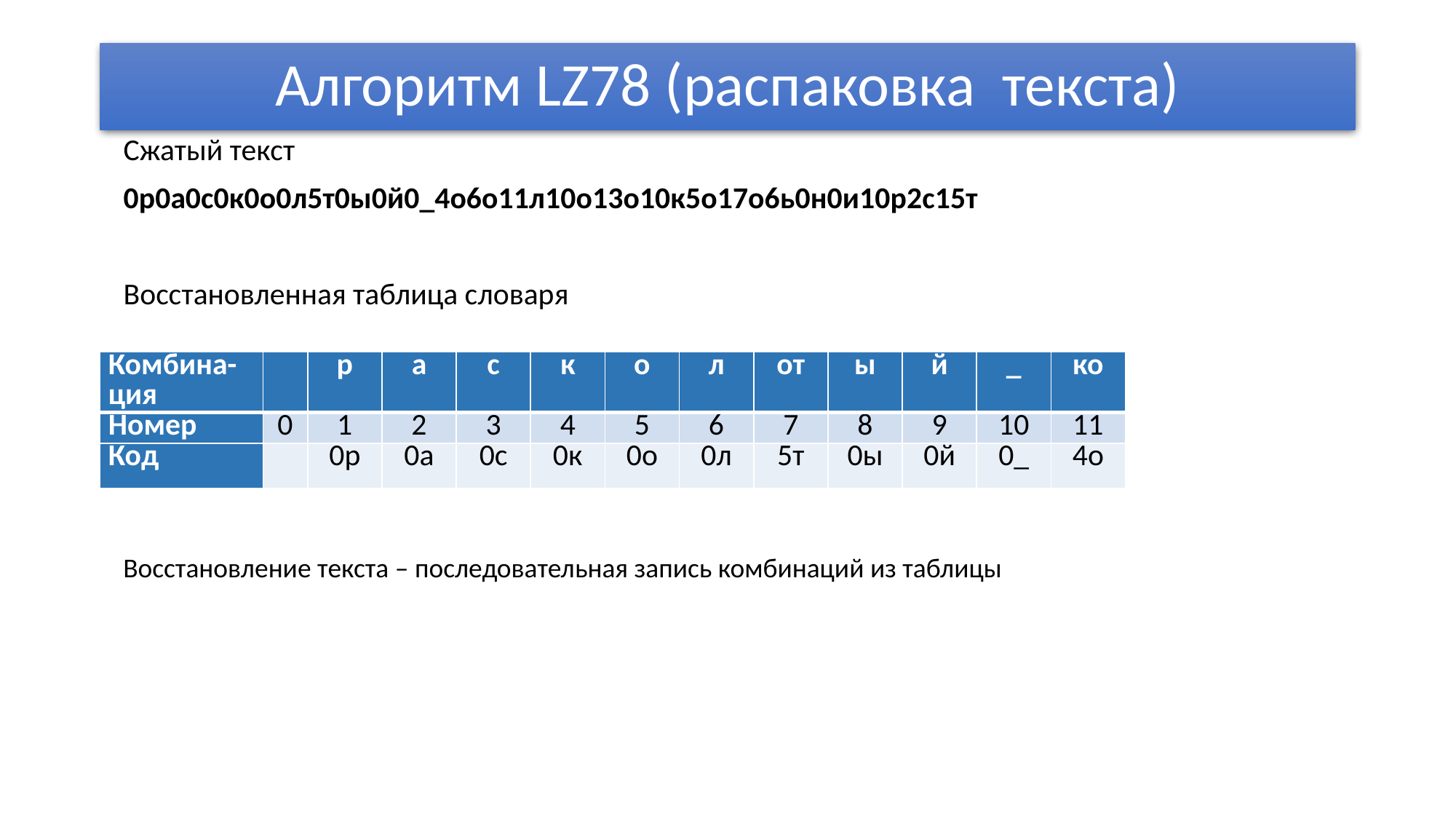

# Алгоритм LZ78 (распаковка  текста)
Сжатый текст
0р0а0с0к0о0л5т0ы0й0_4о6о11л10о13о10к5о17о6ь0н0и10р2с15т

Восстановленная таблица словаря

| Комбина-ция |  | р | а | с | к | о | л | от | ы | й | \_ | ко |
| --- | --- | --- | --- | --- | --- | --- | --- | --- | --- | --- | --- | --- |
| Номер | 0 | 1 | 2 | 3 | 4 | 5 | 6 | 7 | 8 | 9 | 10 | 11 |
| Код |  | 0р | 0а | 0с | 0к | 0о | 0л | 5т | 0ы | 0й | 0\_ | 4о |
Восстановление текста – последовательная запись комбинаций из таблицы